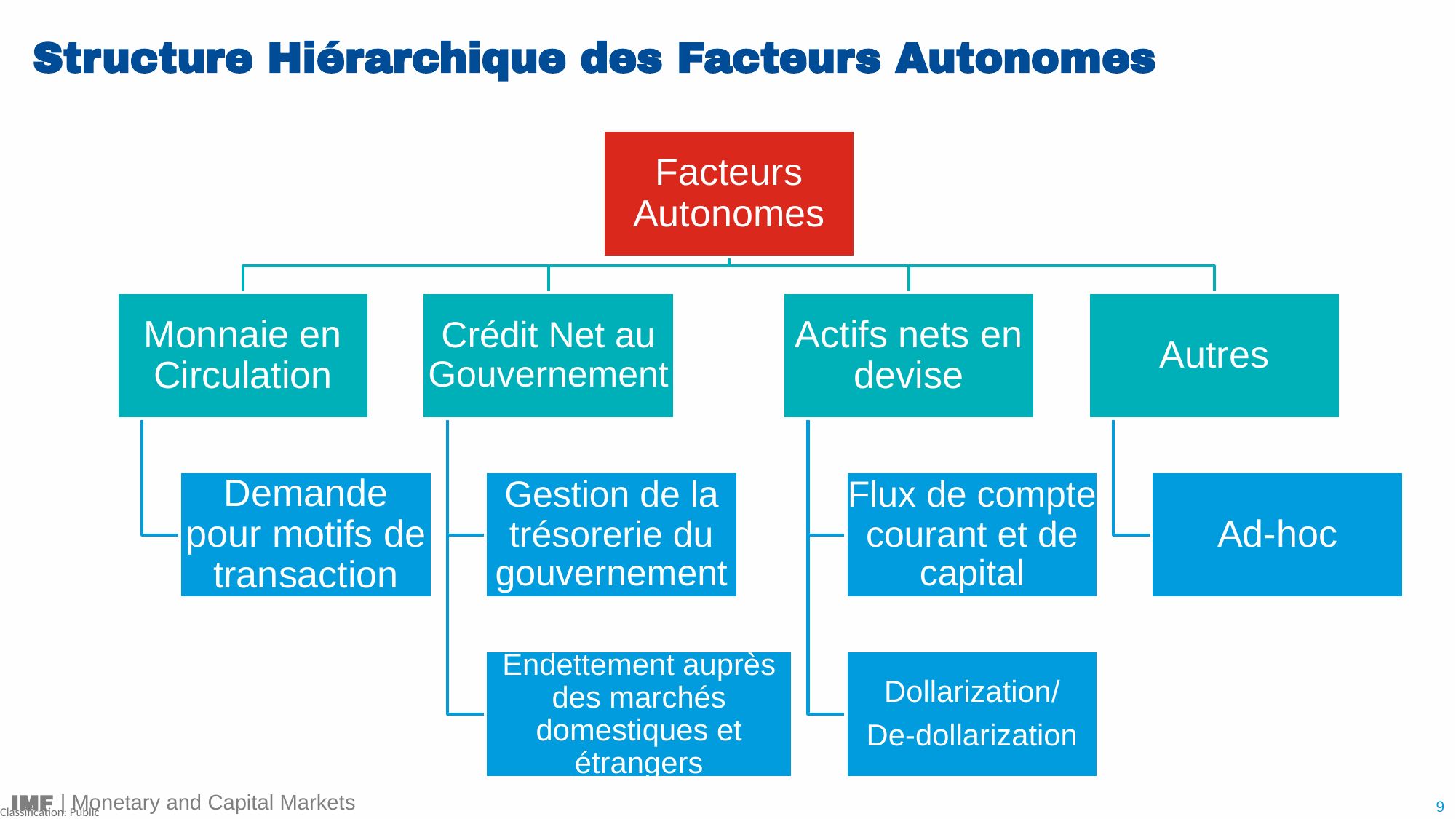

# Structure Hiérarchique des Facteurs Autonomes
Facteurs Autonomes
Monnaie en Circulation
Demande pour motifs de transaction
Crédit Net au Gouvernement
Gestion de la trésorerie du gouvernement
Endettement auprès des marchés domestiques et étrangers
Actifs nets en devise
Flux de compte courant et de capital
Dollarization/
De-dollarization
Autres
Ad-hoc